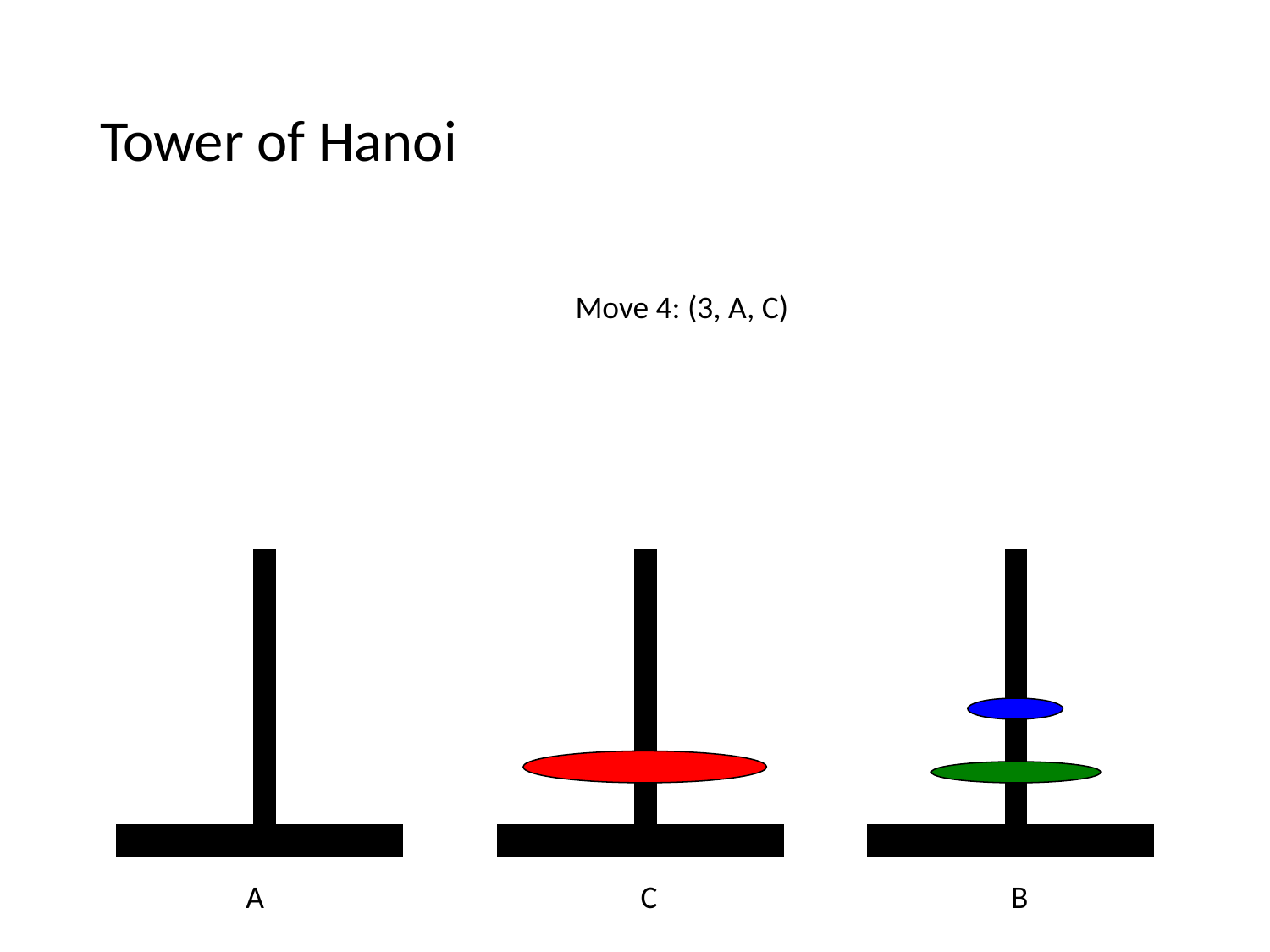

# Tower of Hanoi
Move 4: (3, A, C)

A
C
B